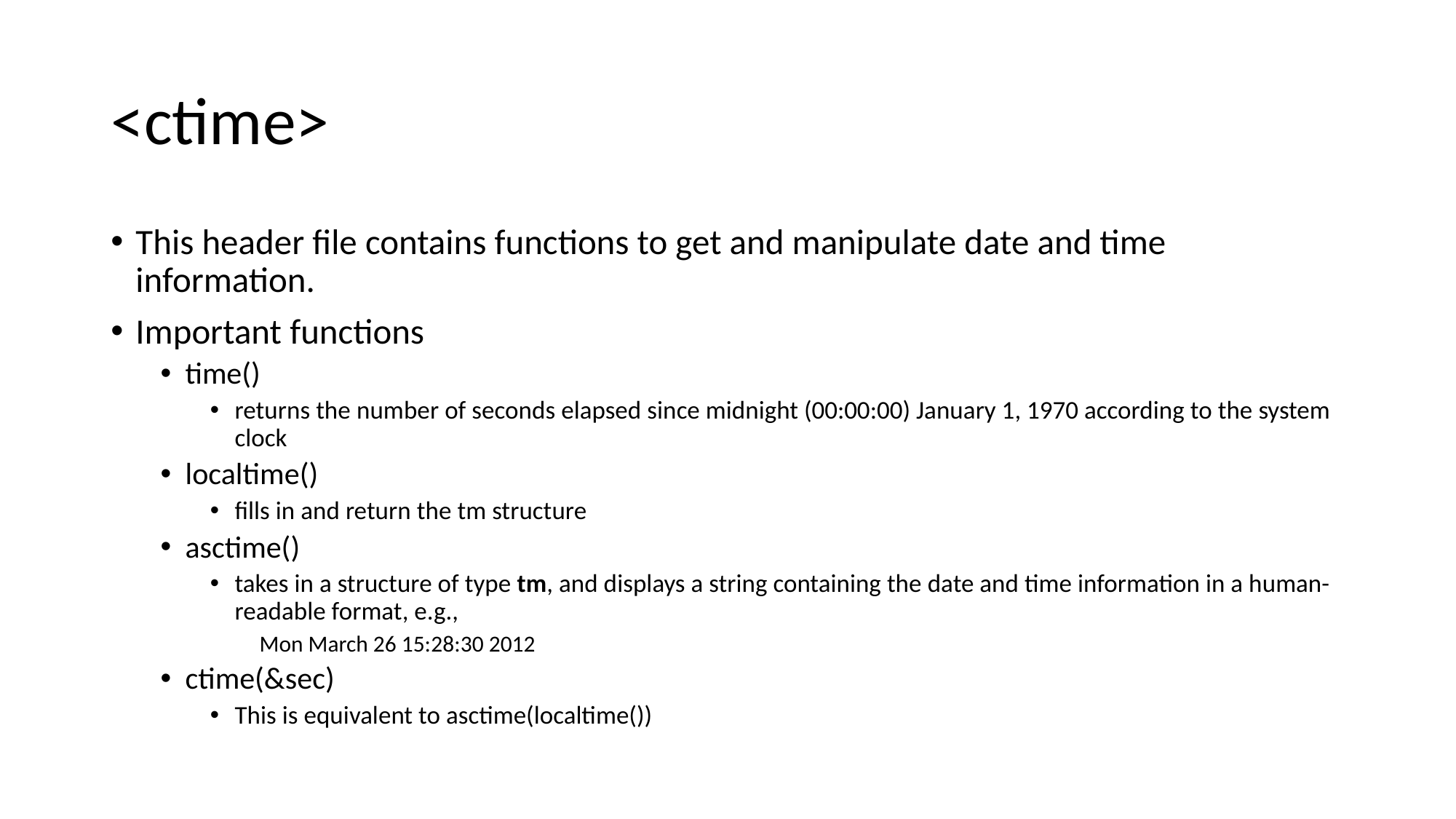

# <ctime>
This header file contains functions to get and manipulate date and time information.
Important functions
time()
returns the number of seconds elapsed since midnight (00:00:00) January 1, 1970 according to the system clock
localtime()
fills in and return the tm structure
asctime()
takes in a structure of type tm, and displays a string containing the date and time information in a human-readable format, e.g.,
Mon March 26 15:28:30 2012
ctime(&sec)
This is equivalent to asctime(localtime())